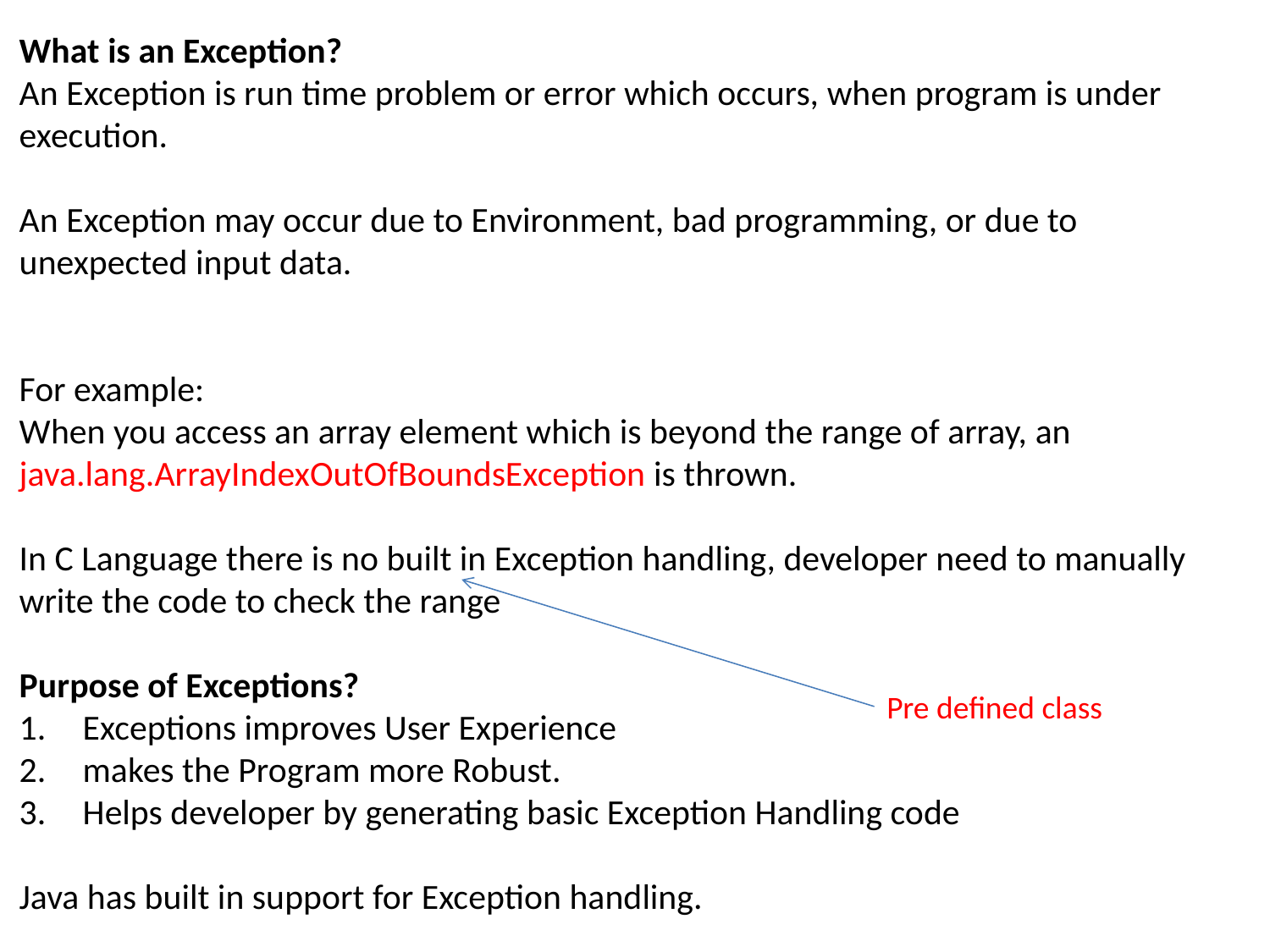

What is an Exception?
An Exception is run time problem or error which occurs, when program is under execution.

An Exception may occur due to Environment, bad programming, or due to unexpected input data.

For example:
When you access an array element which is beyond the range of array, an java.lang.ArrayIndexOutOfBoundsException is thrown.

In C Language there is no built in Exception handling, developer need to manually write the code to check the range

Purpose of Exceptions?
Exceptions improves User Experience
makes the Program more Robust.
Helps developer by generating basic Exception Handling code

Java has built in support for Exception handling.
Pre defined class